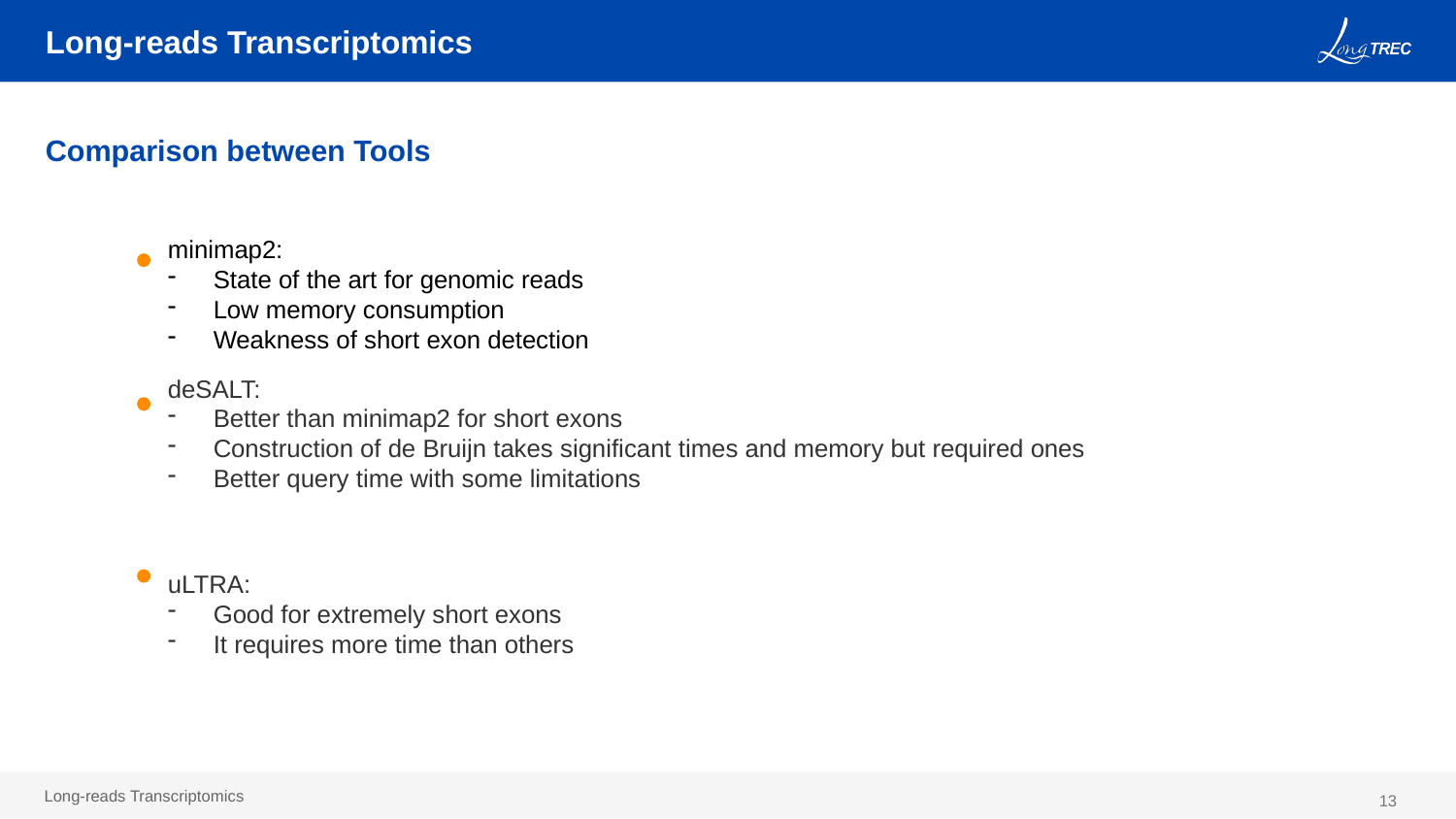

Long-reads Transcriptomics
Comparison between Tools
minimap2:
State of the art for genomic reads
Low memory consumption
Weakness of short exon detection

deSALT:
Better than minimap2 for short exons
Construction of de Bruijn takes significant times and memory but required ones
Better query time with some limitations

uLTRA:
Good for extremely short exons
It requires more time than others

13